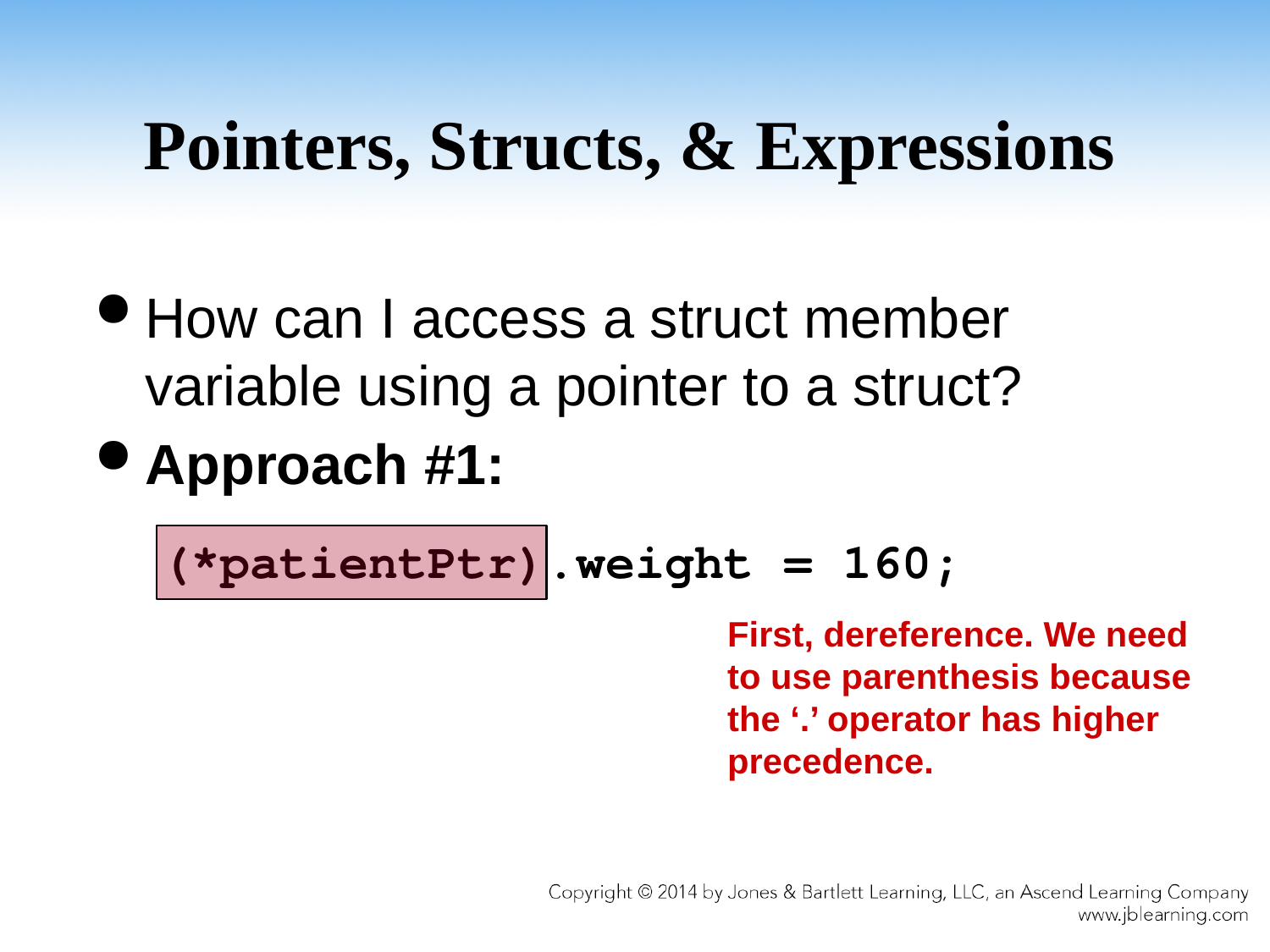

# Pointers, Structs, & Expressions
How can I access a struct member variable using a pointer to a struct?
Approach #1:
(*patientPtr).weight = 160;

First, dereference. We need
to use parenthesis because
the ‘.’ operator has higher
precedence.